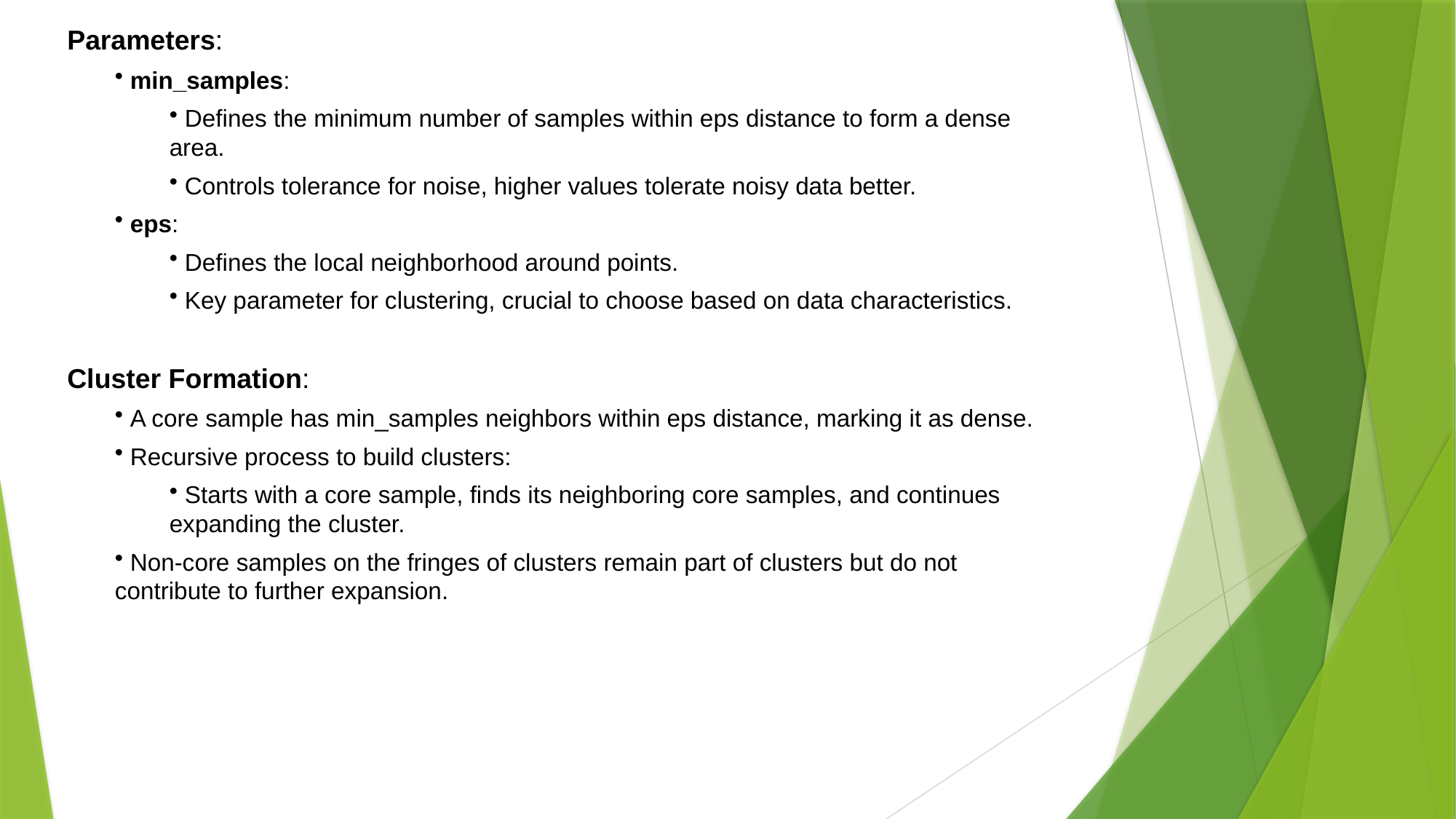

Parameters:
 min_samples:
 Defines the minimum number of samples within eps distance to form a dense area.
 Controls tolerance for noise, higher values tolerate noisy data better.
 eps:
 Defines the local neighborhood around points.
 Key parameter for clustering, crucial to choose based on data characteristics.

Cluster Formation:
 A core sample has min_samples neighbors within eps distance, marking it as dense.
 Recursive process to build clusters:
 Starts with a core sample, finds its neighboring core samples, and continues expanding the cluster.
 Non-core samples on the fringes of clusters remain part of clusters but do not contribute to further expansion.